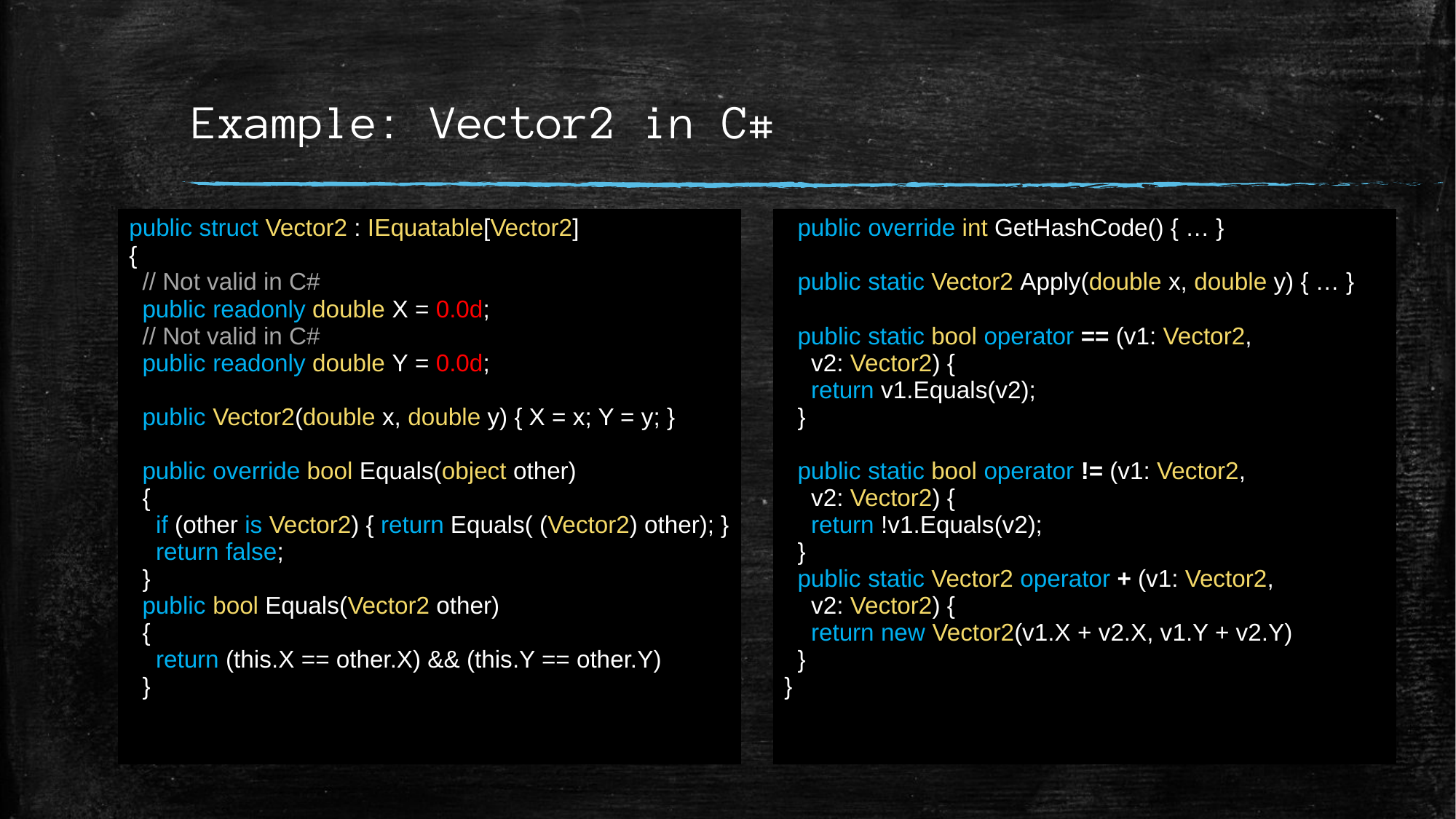

# Example: Vector2 in C#
| public struct Vector2 : IEquatable[Vector2] { // Not valid in C# public readonly double X = 0.0d; // Not valid in C# public readonly double Y = 0.0d; public Vector2(double x, double y) { X = x; Y = y; } public override bool Equals(object other) { if (other is Vector2) { return Equals( (Vector2) other); } return false; } public bool Equals(Vector2 other) { return (this.X == other.X) && (this.Y == other.Y) } |
| --- |
| public override int GetHashCode() { … } public static Vector2 Apply(double x, double y) { … } public static bool operator == (v1: Vector2, v2: Vector2) { return v1.Equals(v2); } public static bool operator != (v1: Vector2, v2: Vector2) { return !v1.Equals(v2); } public static Vector2 operator + (v1: Vector2, v2: Vector2) { return new Vector2(v1.X + v2.X, v1.Y + v2.Y) } } |
| --- |